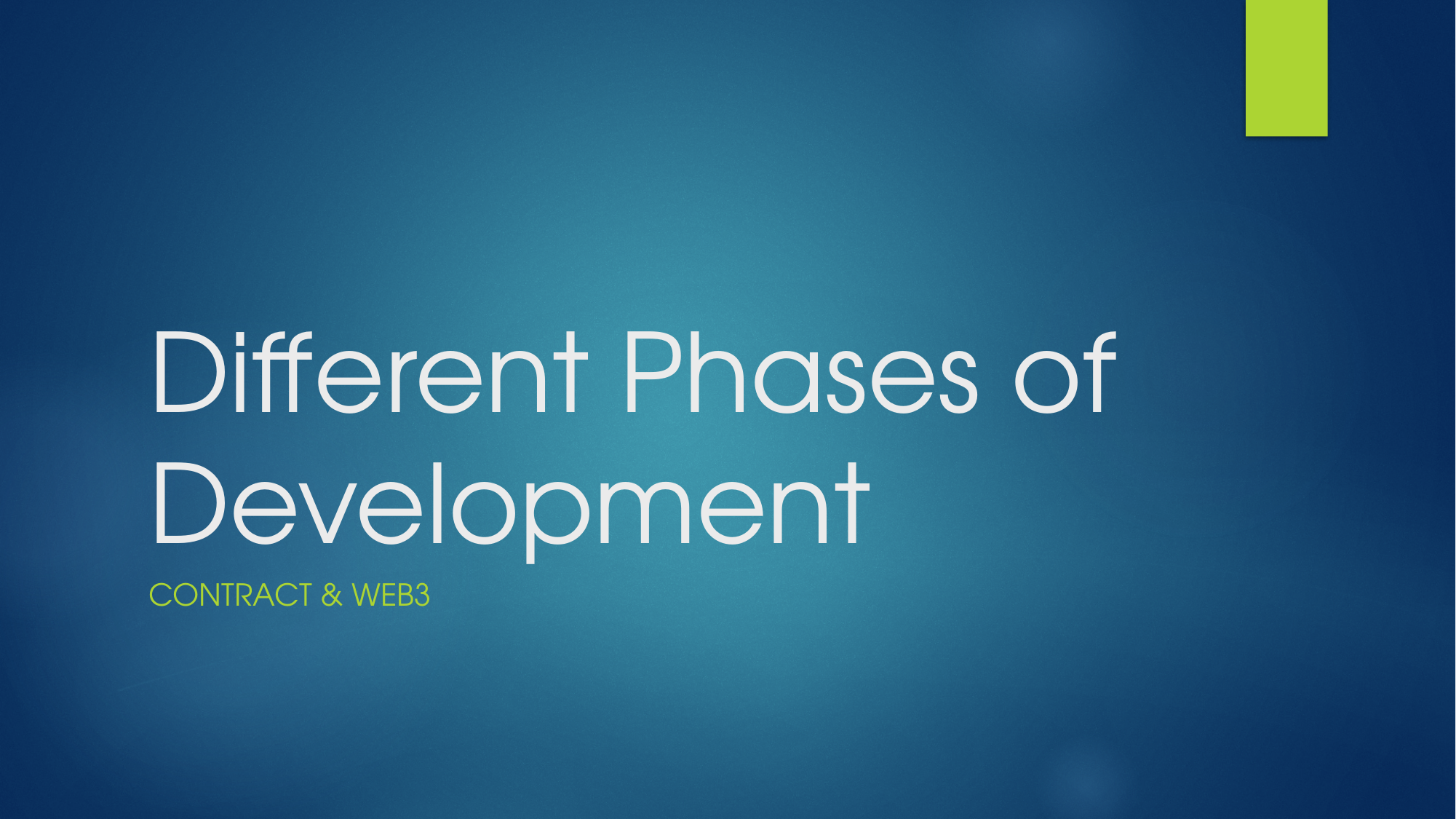

# Different Phases of Development
Contract & Web3